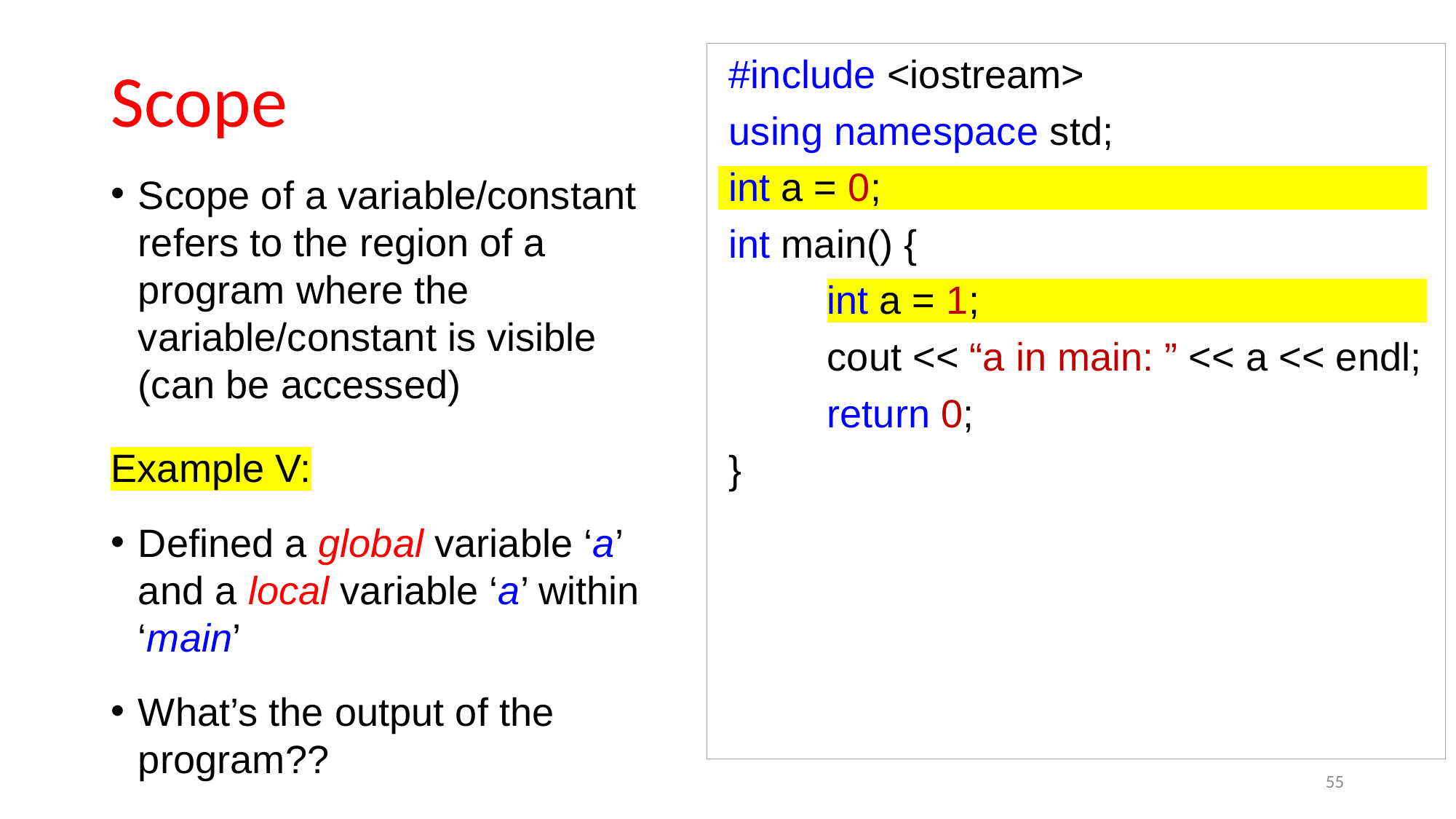

#include <iostream>
 using namespace std;
 int a = 0;                                                 .
 int main() {
	int a = 1;                                        .
	cout << “a in main: ” << a << endl;
	return 0;
 }
# Scope
Scope of a variable/constant refers to the region of a program where the variable/constant is visible (can be accessed)
Example V:
Defined a global variable ‘a’ and a local variable ‘a’ within ‘main’
What’s the output of the program??

55